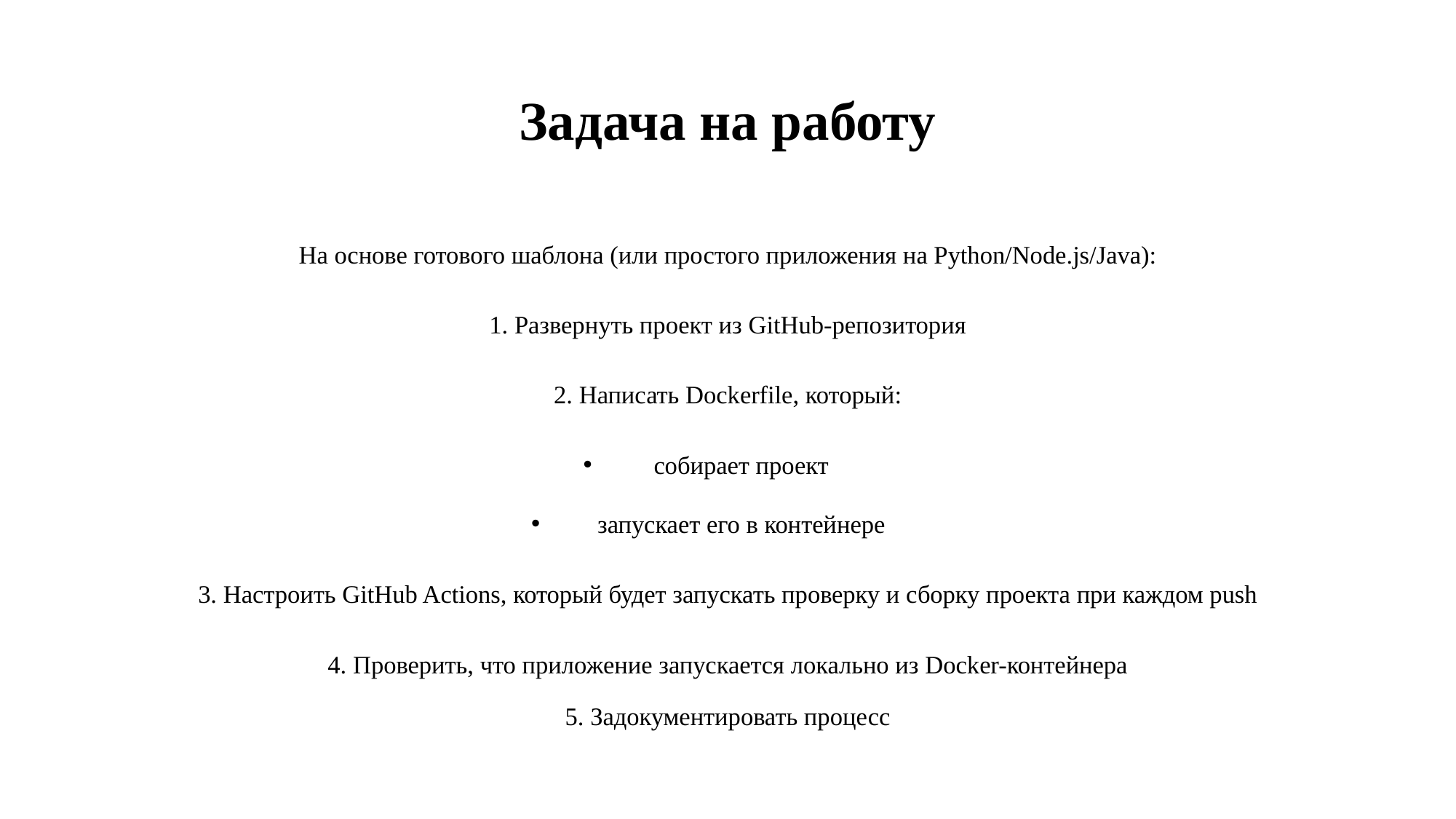

# Задача на работу
На основе готового шаблона (или простого приложения на Python/Node.js/Java):
1. Развернуть проект из GitHub-репозитория
2. Написать Dockerfile, который:
собирает проект
запускает его в контейнере
3. Настроить GitHub Actions, который будет запускать проверку и сборку проекта при каждом push
4. Проверить, что приложение запускается локально из Docker-контейнера
5. Задокументировать процесс